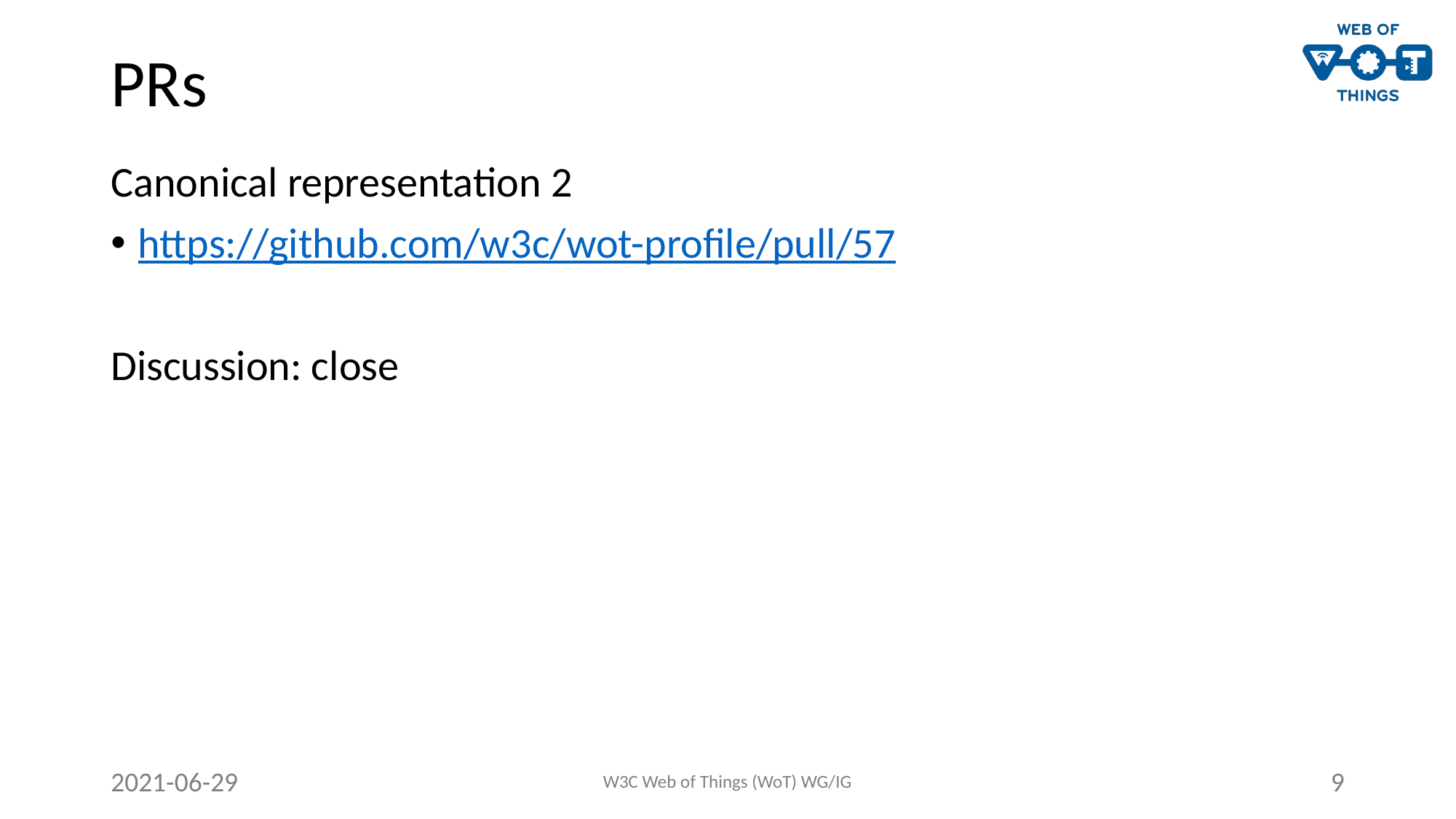

# PRs
Canonical representation 2
https://github.com/w3c/wot-profile/pull/57

Discussion: close
2021-06-29
W3C Web of Things (WoT) WG/IG
9